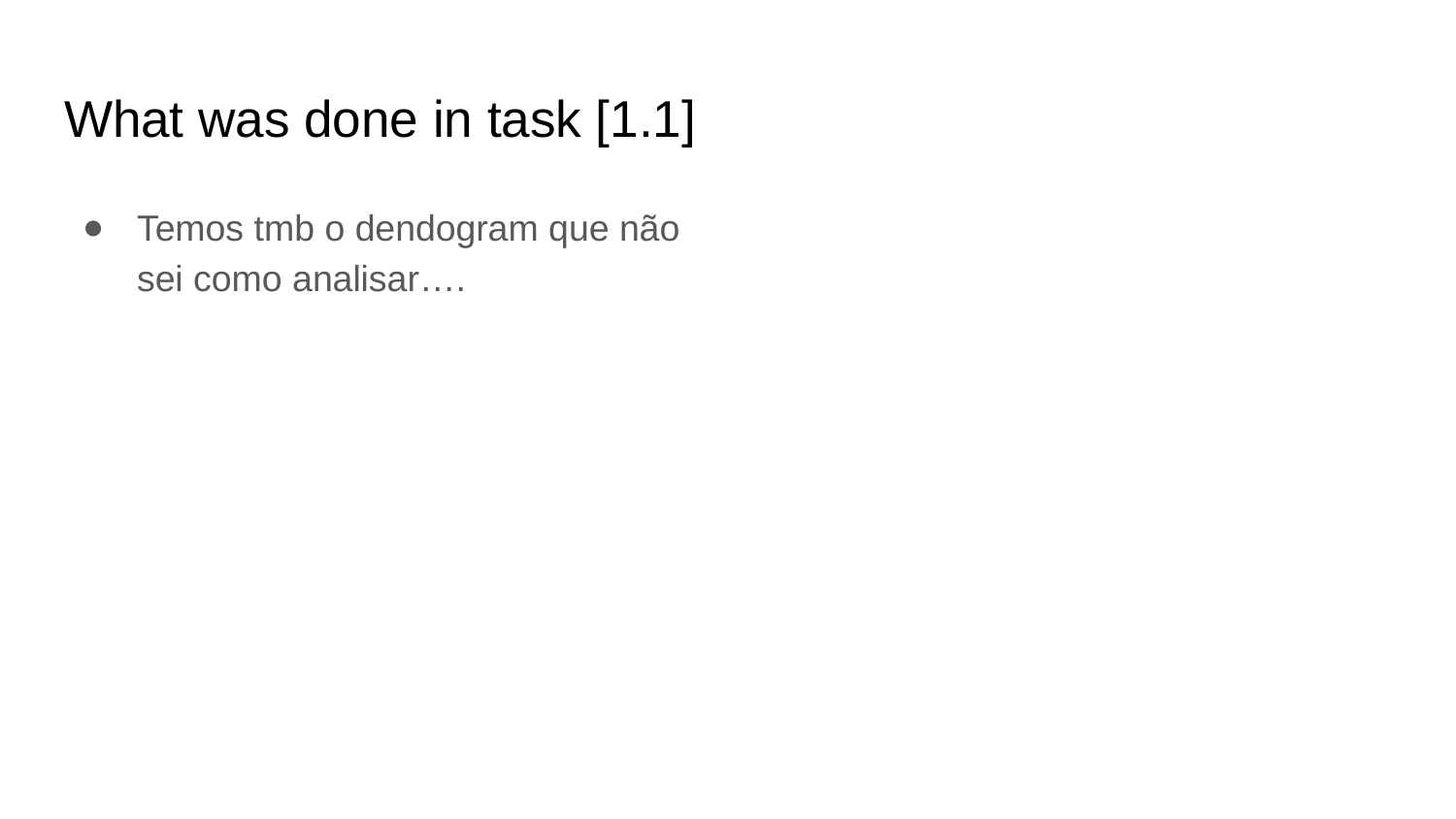

# What was done in task [1.1]
Temos tmb o dendogram que não sei como analisar….